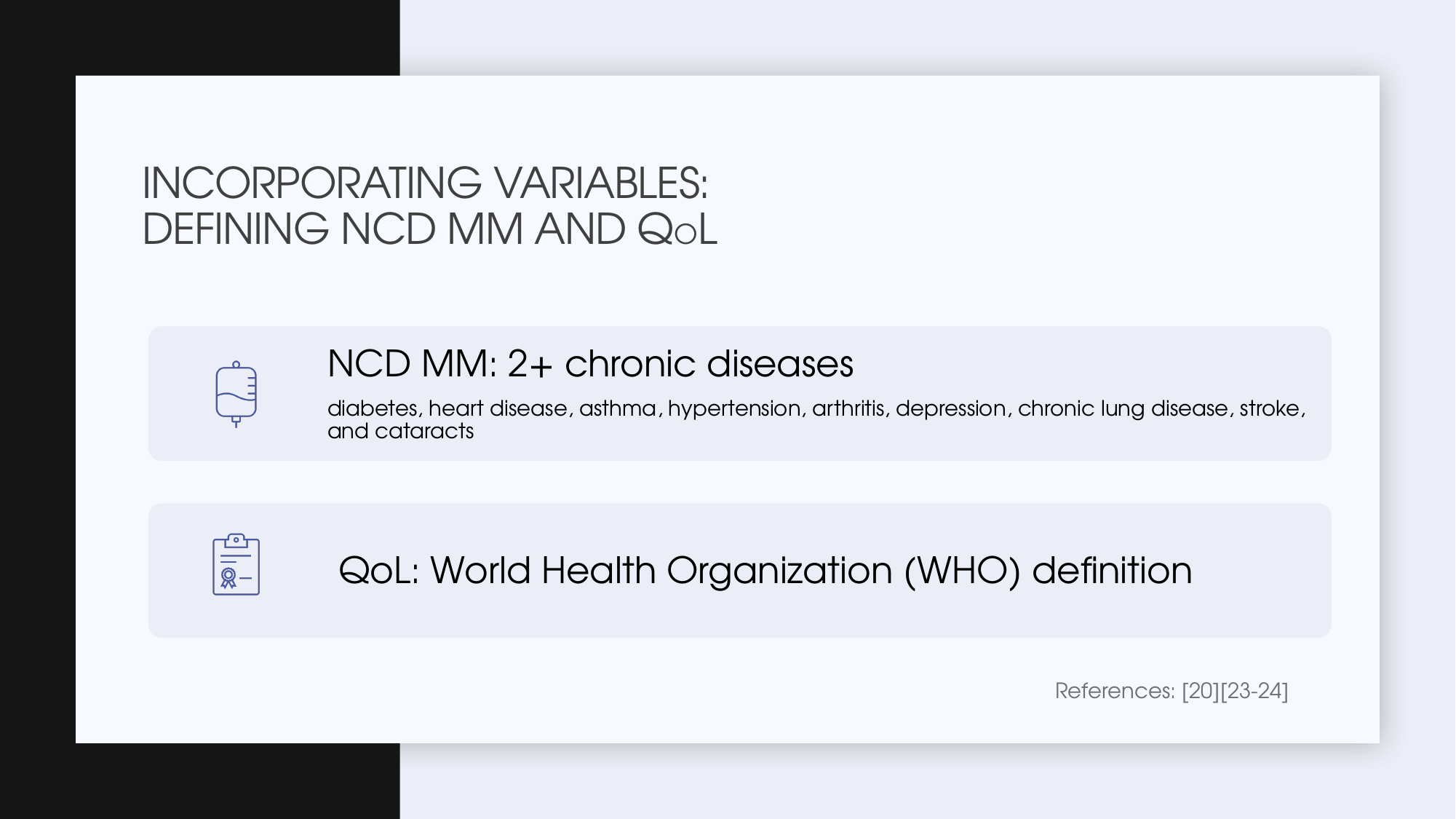

# Incorporating Variables: Defining NCD MM and QoL

NCD MM: 2+ chronic diseases
diabetes, heart disease, asthma, hypertension, arthritis, depression, chronic lung disease, stroke, and cataracts

QoL: World Health Organization (WHO) definition

References: [20][23-24]